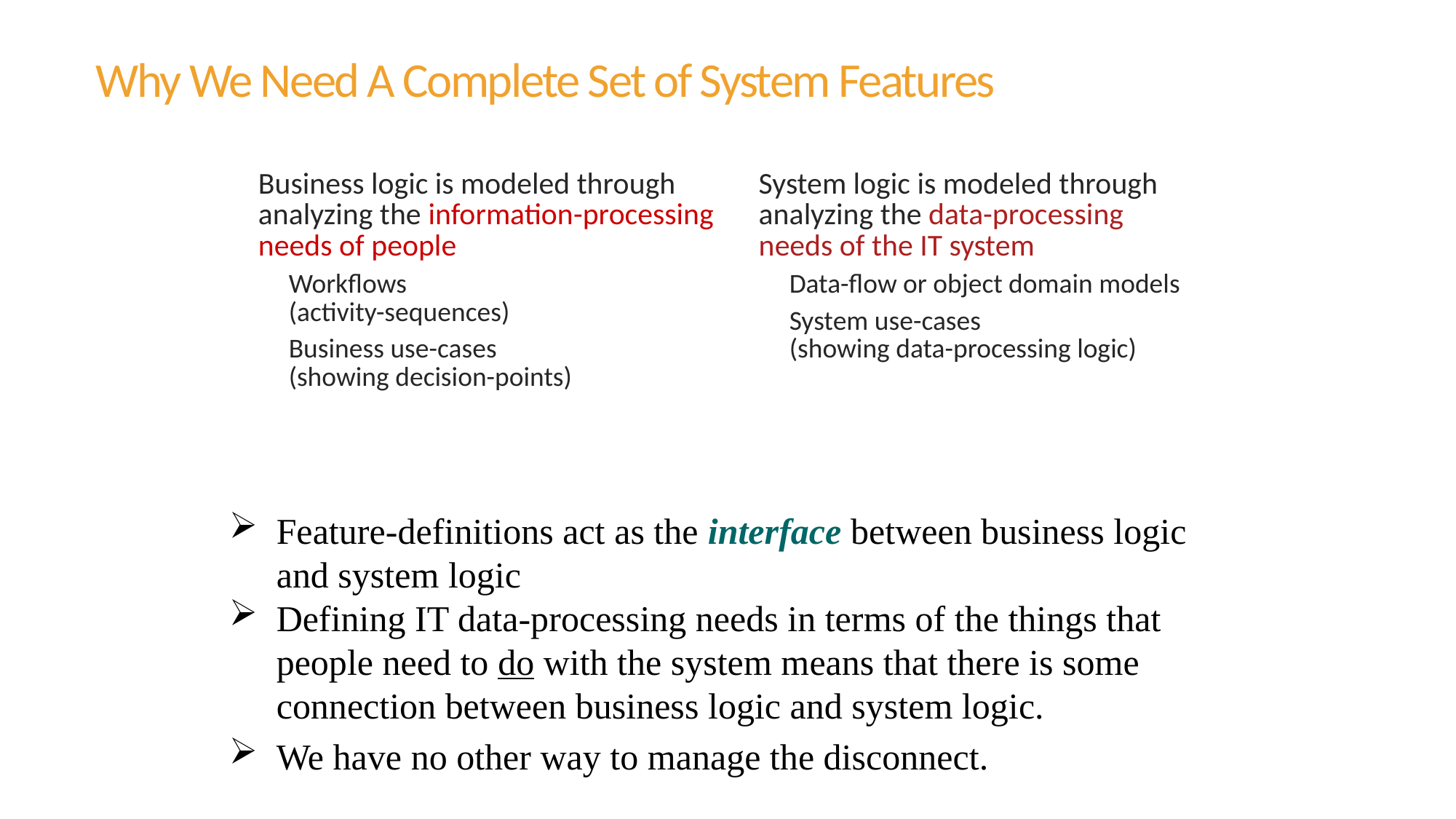

# Why We Need A Complete Set of System Features
Business logic is modeled through analyzing the information-processing needs of people
Workflows
(activity-sequences)
Business use-cases
(showing decision-points)
System logic is modeled through analyzing the data-processing
needs of the IT system
Data-flow or object domain models
System use-cases
(showing data-processing logic)

Feature-definitions act as the interface between business logic and system logic
Defining IT data-processing needs in terms of the things that people need to do with the system means that there is some connection between business logic and system logic.
We have no other way to manage the disconnect.